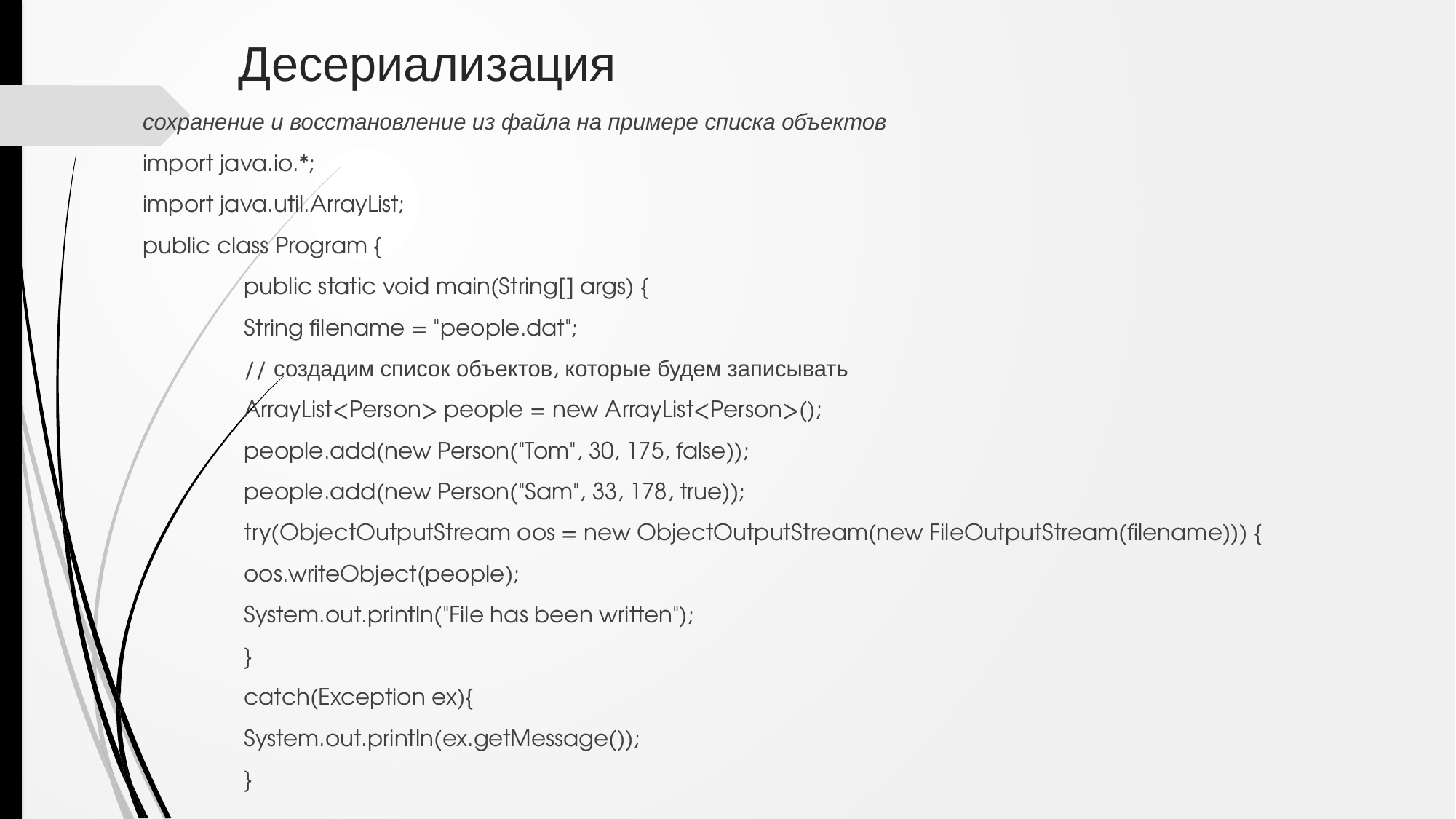

# Десериализация
сохранение и восстановление из файла на примере списка объектов
import java.io.*;
import java.util.ArrayList;
public class Program {
	public static void main(String[] args) {
		String filename = "people.dat";
		// создадим список объектов, которые будем записывать
		ArrayList<Person> people = new ArrayList<Person>();
		people.add(new Person("Tom", 30, 175, false));
		people.add(new Person("Sam", 33, 178, true));
		try(ObjectOutputStream oos = new ObjectOutputStream(new FileOutputStream(filename))) {
			oos.writeObject(people);
			System.out.println("File has been written");
		}
		catch(Exception ex){
			System.out.println(ex.getMessage());
		}